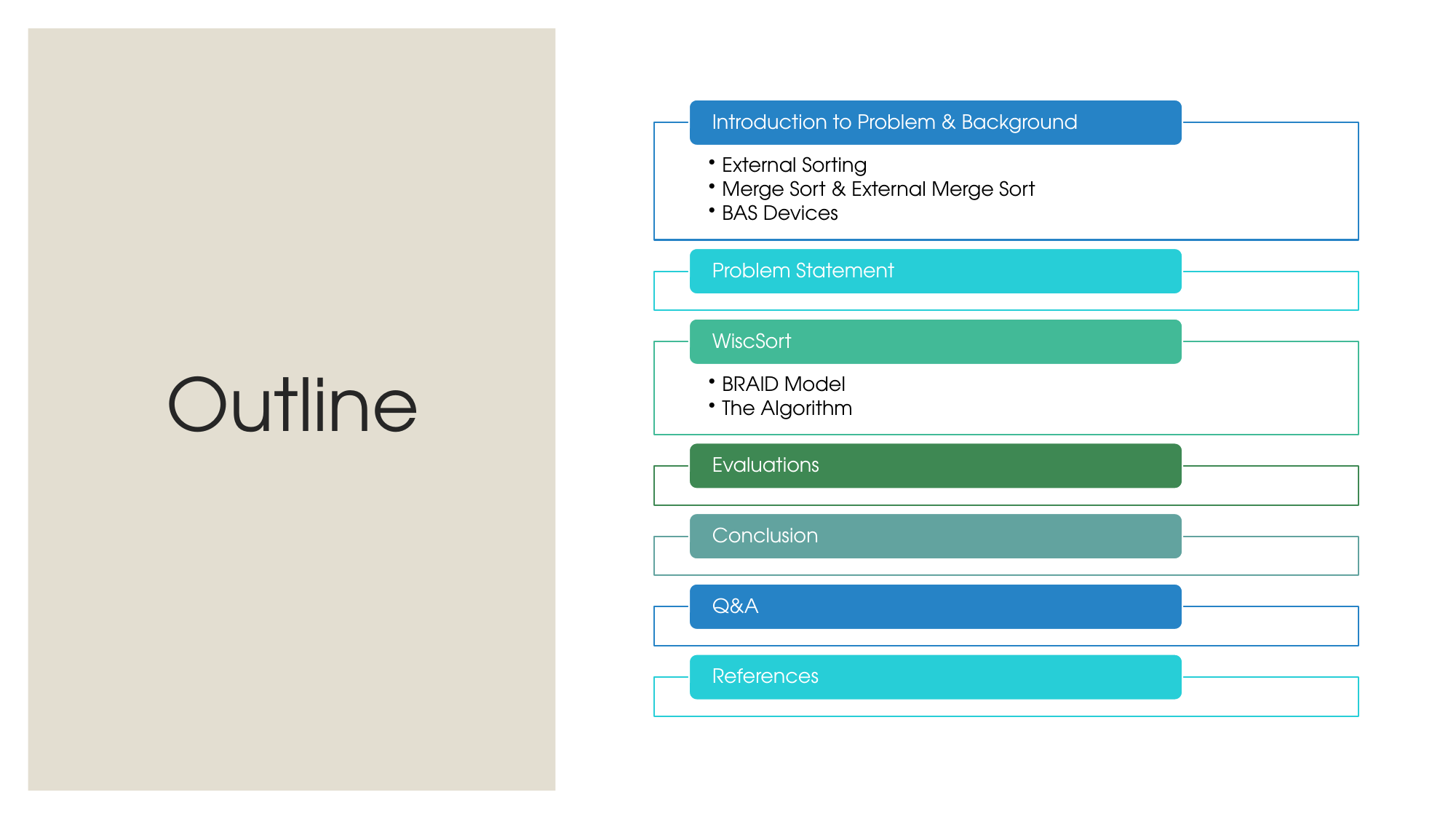

# Outline
External Sorting
Merge Sort & External Merge Sort
BAS Devices
Introduction to Problem & Background
Problem Statement
BRAID Model
The Algorithm
WiscSort
Evaluations
Conclusion
Q&A
References